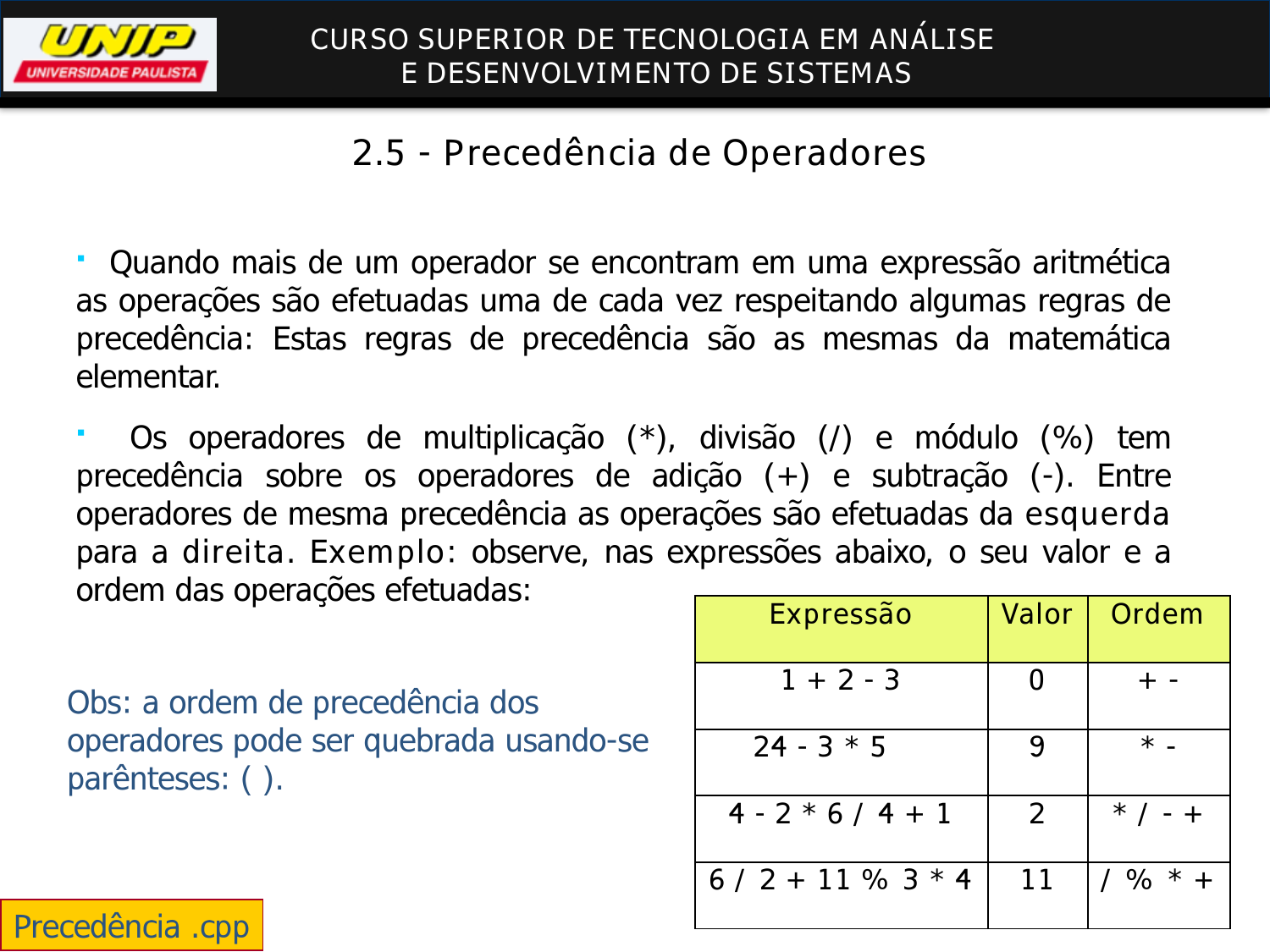

# 2.5 - Precedência de Operadores
  Quando mais de um operador se encontram em uma expressão aritmética as operações são efetuadas uma de cada vez respeitando algumas regras de precedência: Estas regras de precedência são as mesmas da matemática elementar.
  Os operadores de multiplicação (*), divisão (/) e módulo (%) tem precedência sobre os operadores de adição (+) e subtração (-). Entre operadores de mesma precedência as operações são efetuadas da esquerda para a direita. Exemplo: observe, nas expressões abaixo, o seu valor e a ordem das operações efetuadas:
| Expressão | Valor | Ordem |
| --- | --- | --- |
| 1 + 2 - 3 | 0 | + - |
| 24 - 3 \* 5 | 9 | \* - |
| 4 - 2 \* 6 / 4 + 1 | 2 | \* / - + |
| 6 / 2 + 11 % 3 \* 4 | 11 | / % \* + |
Obs: a ordem de precedência dos operadores pode ser quebrada usando-se parênteses: ( ).
Precedência .cpp